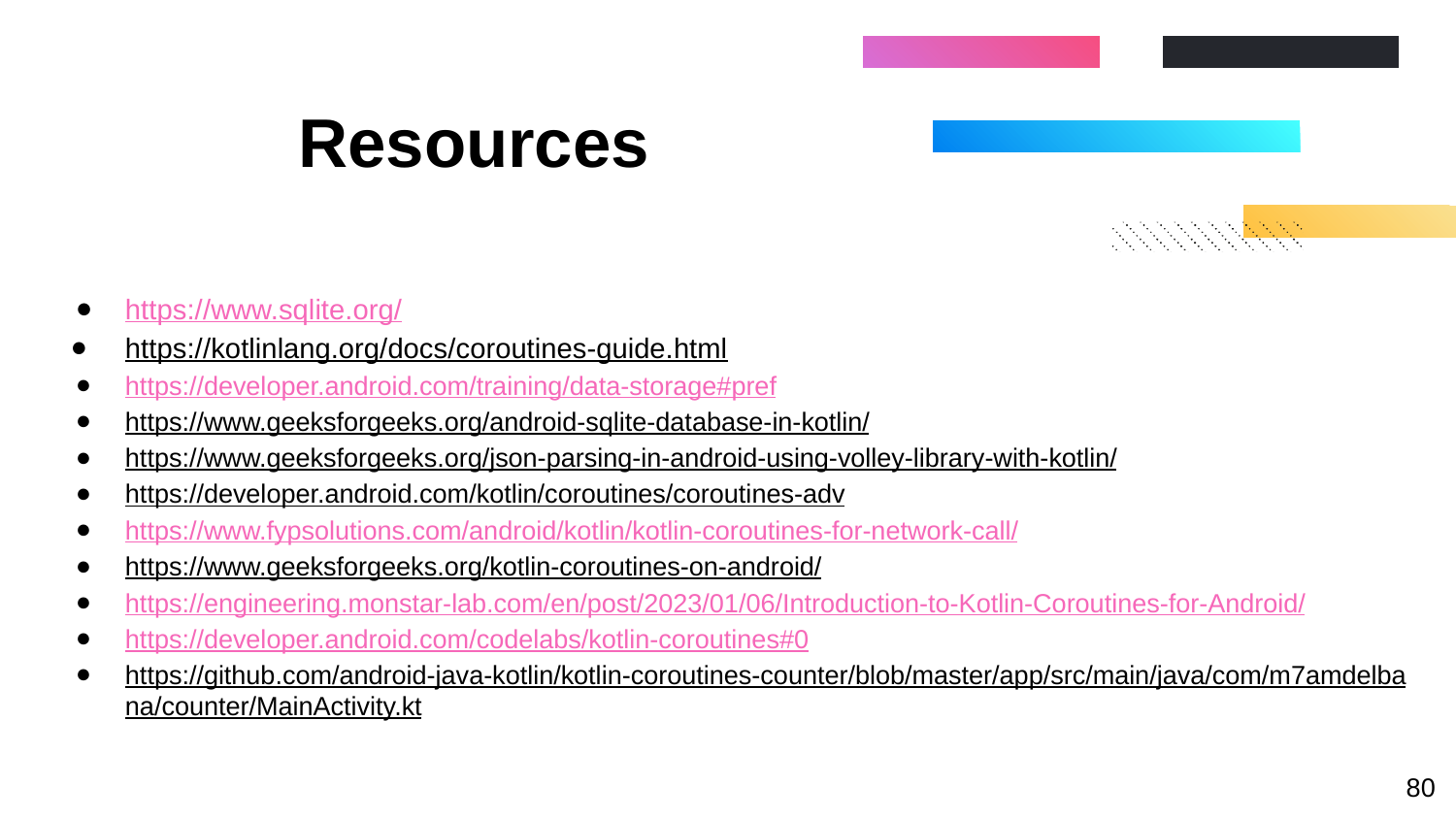

# Resources
https://www.sqlite.org/
https://kotlinlang.org/docs/coroutines-guide.html
https://developer.android.com/training/data-storage#pref
https://www.geeksforgeeks.org/android-sqlite-database-in-kotlin/
https://www.geeksforgeeks.org/json-parsing-in-android-using-volley-library-with-kotlin/
https://developer.android.com/kotlin/coroutines/coroutines-adv
https://www.fypsolutions.com/android/kotlin/kotlin-coroutines-for-network-call/
https://www.geeksforgeeks.org/kotlin-coroutines-on-android/
https://engineering.monstar-lab.com/en/post/2023/01/06/Introduction-to-Kotlin-Coroutines-for-Android/
https://developer.android.com/codelabs/kotlin-coroutines#0
https://github.com/android-java-kotlin/kotlin-coroutines-counter/blob/master/app/src/main/java/com/m7amdelbana/counter/MainActivity.kt

80